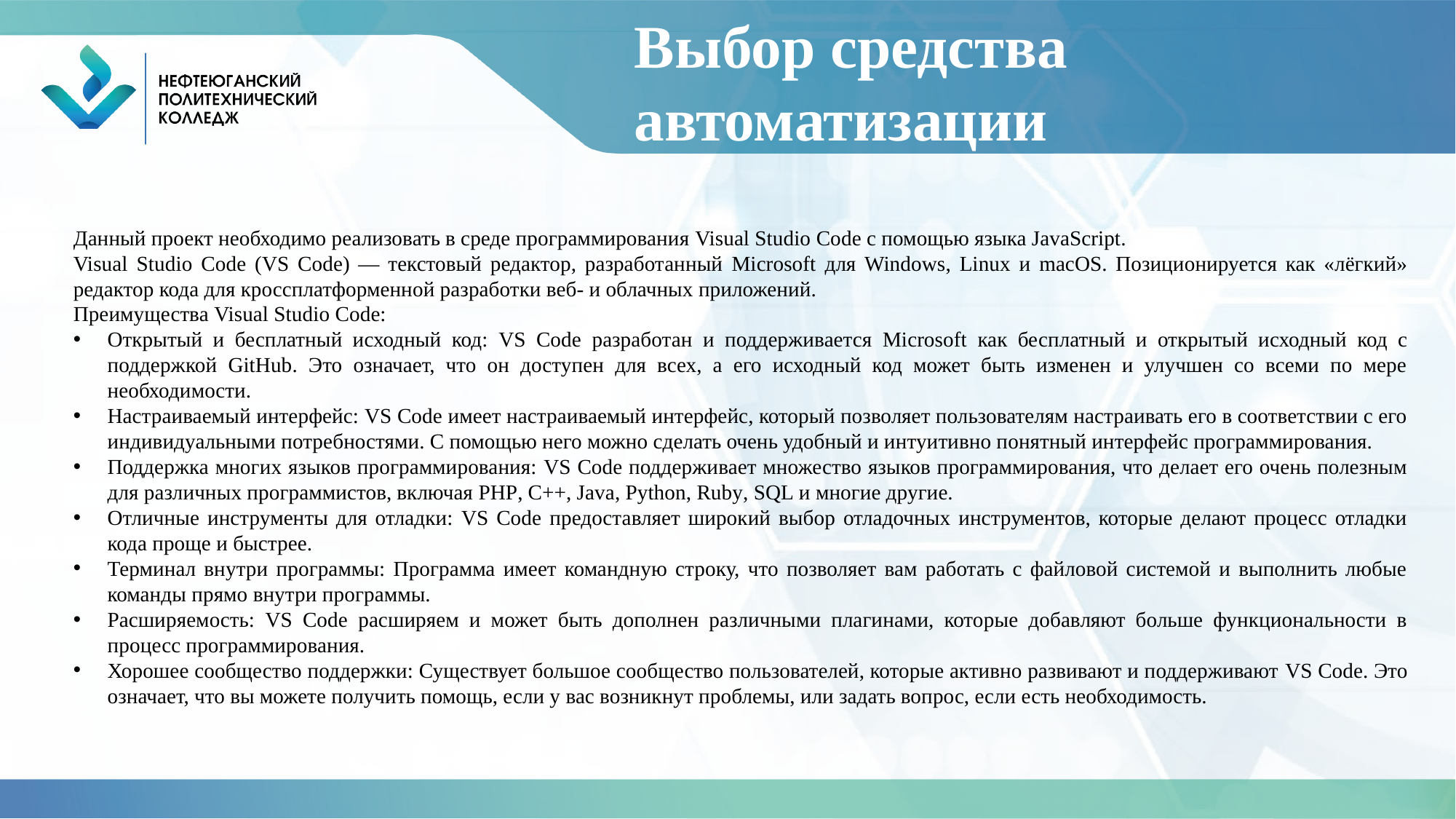

# Выбор средства автоматизации
Данный проект необходимо реализовать в среде программирования Visual Studio Code с помощью языка JavaScript.
Visual Studio Code (VS Code) — текстовый редактор, разработанный Microsoft для Windows, Linux и macOS. Позиционируется как «лёгкий» редактор кода для кроссплатформенной разработки веб- и облачных приложений.
Преимущества Visual Studio Code:
Открытый и бесплатный исходный код: VS Code разработан и поддерживается Microsoft как бесплатный и открытый исходный код с поддержкой GitHub. Это означает, что он доступен для всех, а его исходный код может быть изменен и улучшен со всеми по мере необходимости.
Настраиваемый интерфейс: VS Code имеет настраиваемый интерфейс, который позволяет пользователям настраивать его в соответствии с его индивидуальными потребностями. С помощью него можно сделать очень удобный и интуитивно понятный интерфейс программирования.
Поддержка многих языков программирования: VS Code поддерживает множество языков программирования, что делает его очень полезным для различных программистов, включая PHP, C++, Java, Python, Ruby, SQL и многие другие.
Отличные инструменты для отладки: VS Code предоставляет широкий выбор отладочных инструментов, которые делают процесс отладки кода проще и быстрее.
Терминал внутри программы: Программа имеет командную строку, что позволяет вам работать с файловой системой и выполнить любые команды прямо внутри программы.
Расширяемость: VS Code расширяем и может быть дополнен различными плагинами, которые добавляют больше функциональности в процесс программирования.
Хорошее сообщество поддержки: Существует большое сообщество пользователей, которые активно развивают и поддерживают VS Code. Это означает, что вы можете получить помощь, если у вас возникнут проблемы, или задать вопрос, если есть необходимость.